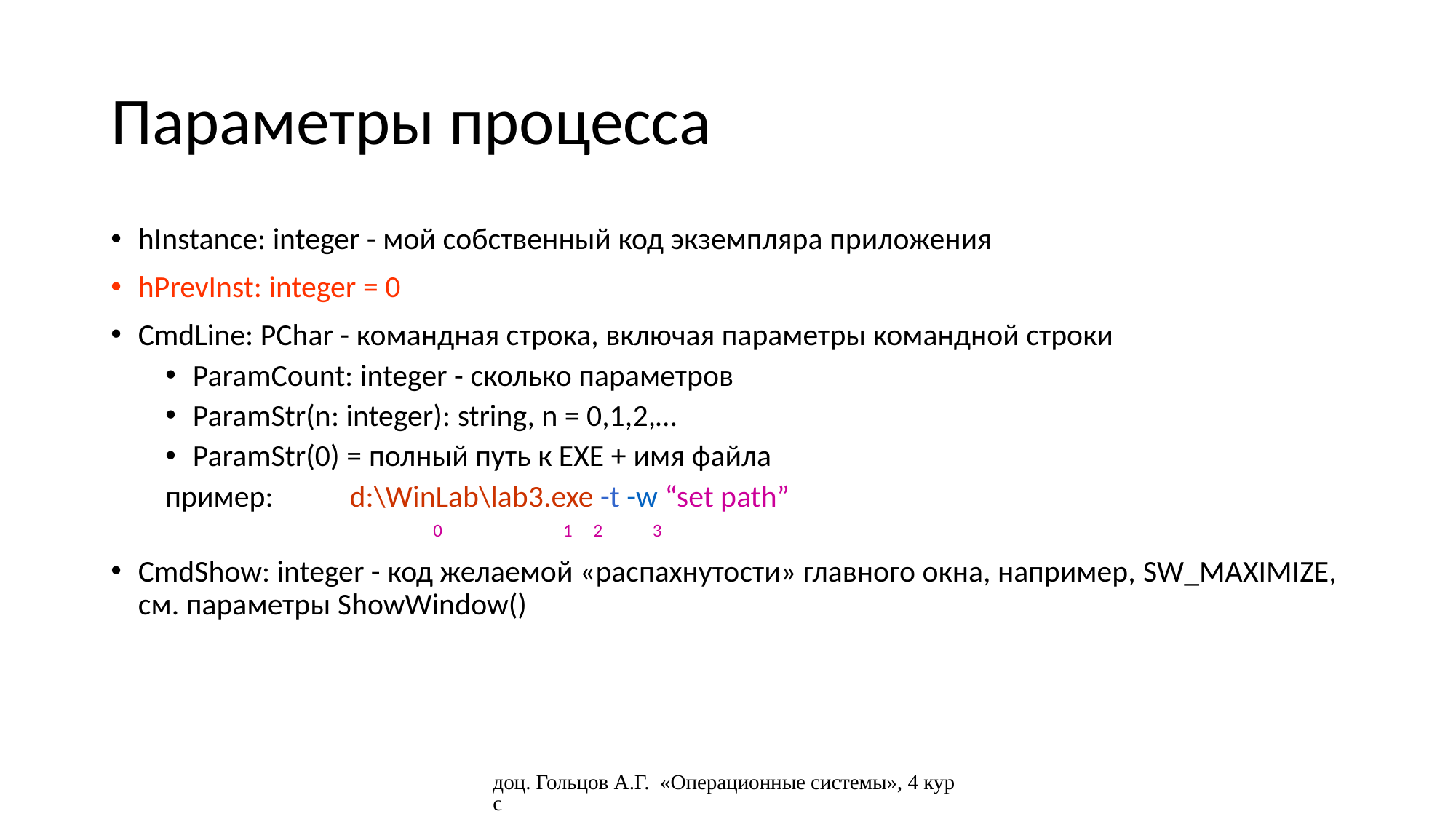

# Параметры процесса
hInstance: integer - мой собственный код экземпляра приложения
hPrevInst: integer = 0
CmdLine: PChar - командная строка, включая параметры командной строки
ParamCount: integer - сколько параметров
ParamStr(n: integer): string, n = 0,1,2,…
ParamStr(0) = полный путь к EXE + имя файла
пример:           d:\WinLab\lab3.exe -t -w “set path”
                                                                0                             1     2            3
CmdShow: integer - код желаемой «распахнутости» главного окна, например, SW_MAXIMIZE, см. параметры ShowWindow()
доц. Гольцов А.Г.  «Операционные системы», 4 курс